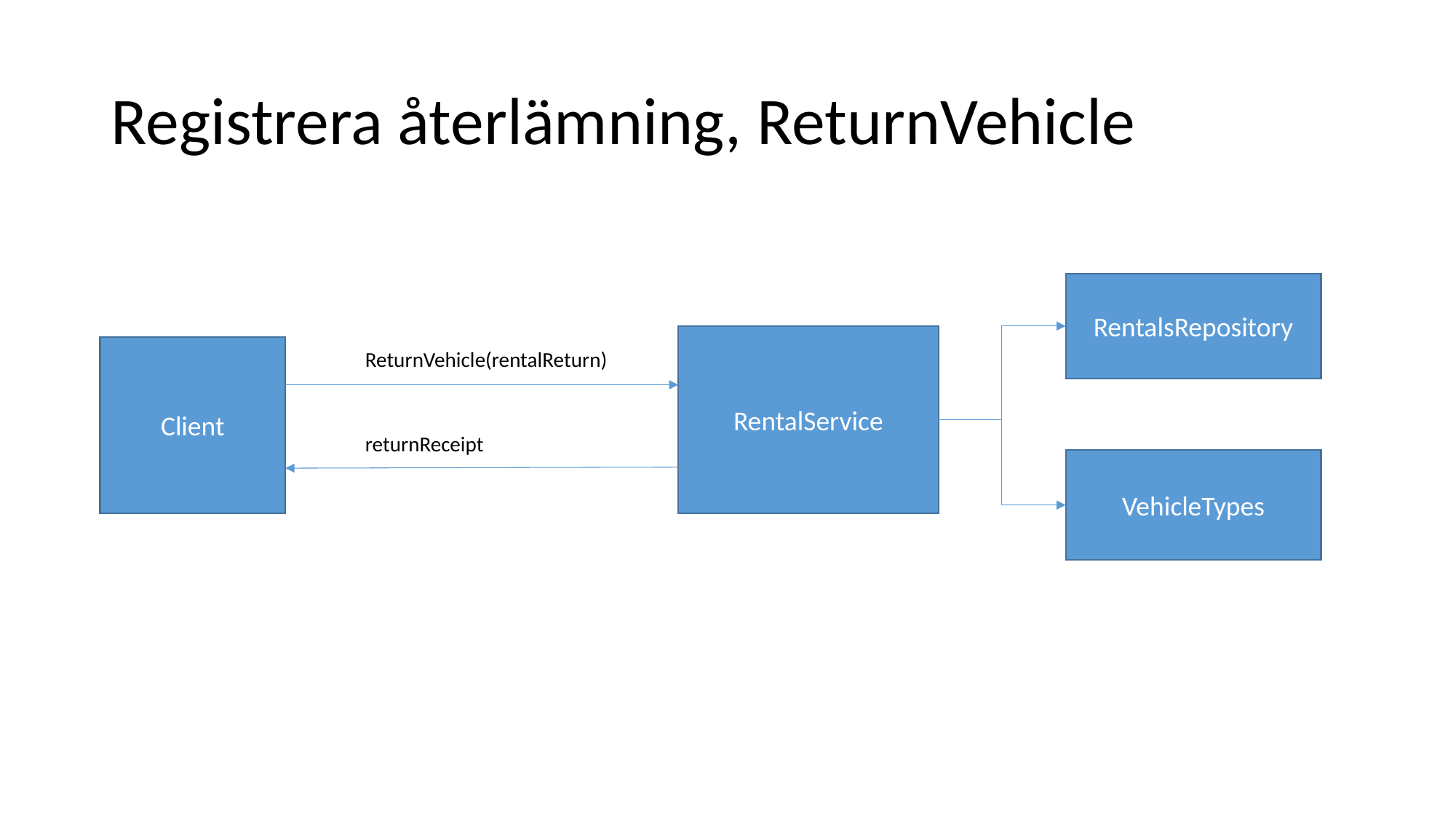

# Registrera återlämning, ReturnVehicle
RentalsRepository
RentalService
Client
ReturnVehicle(rentalReturn)
returnReceipt
VehicleTypes